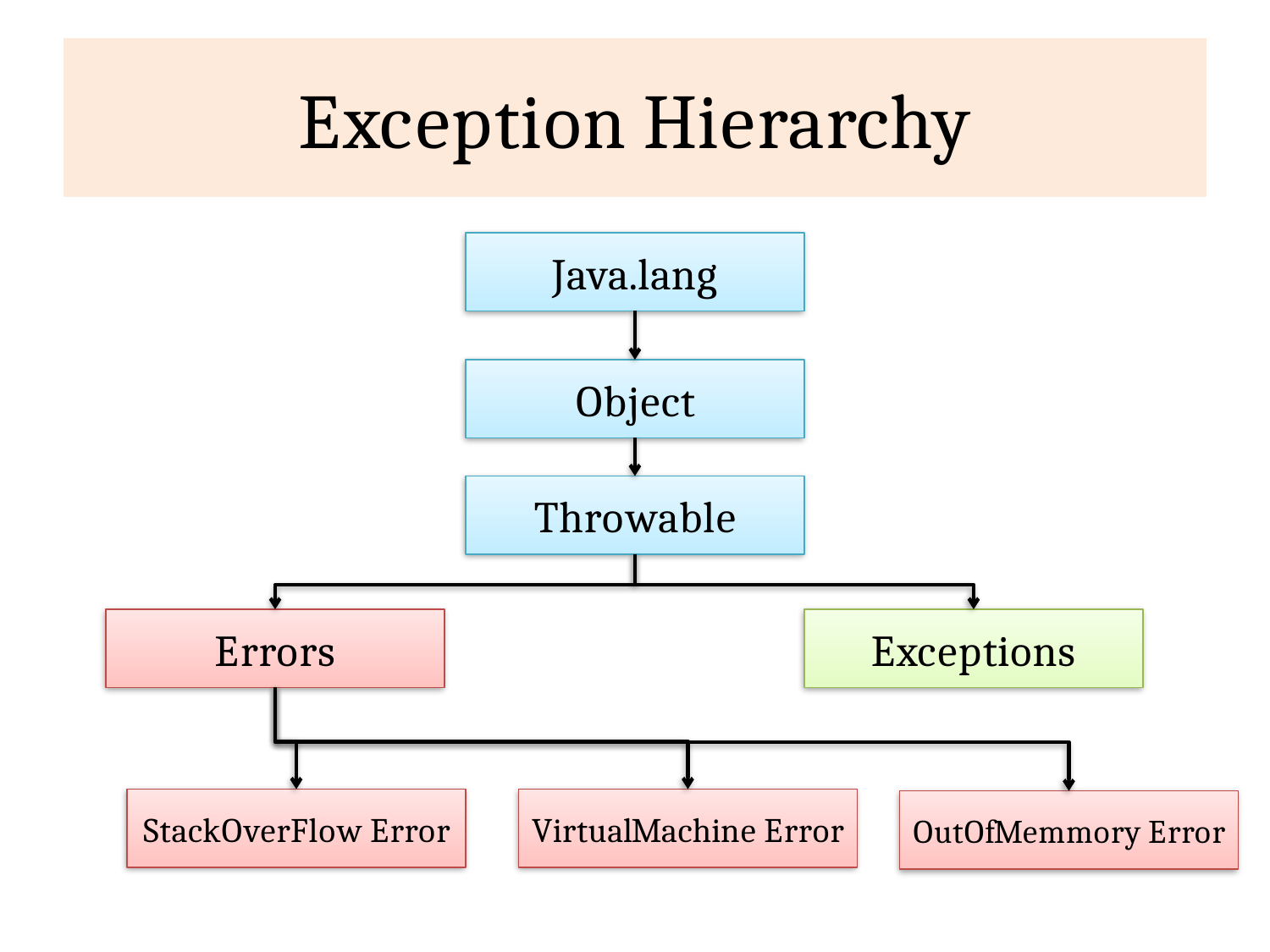

# Exception Hierarchy
Java.lang
Object
Throwable
Errors
Exceptions
StackOverFlow Error
VirtualMachine Error
OutOfMemmory Error